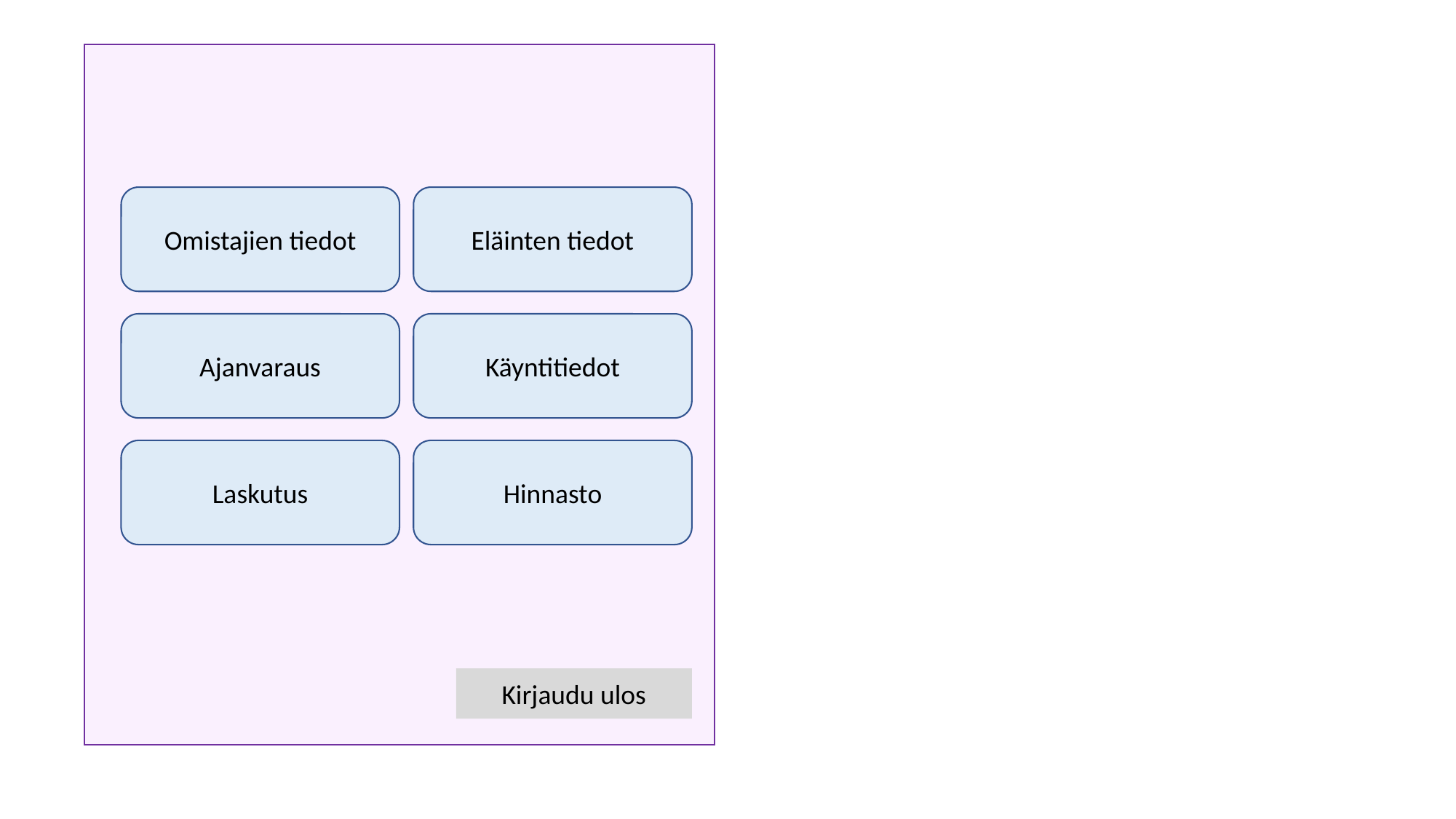

Eläinten tiedot
Omistajien tiedot
Käyntitiedot
Ajanvaraus
Laskutus
Hinnasto
Kirjaudu ulos